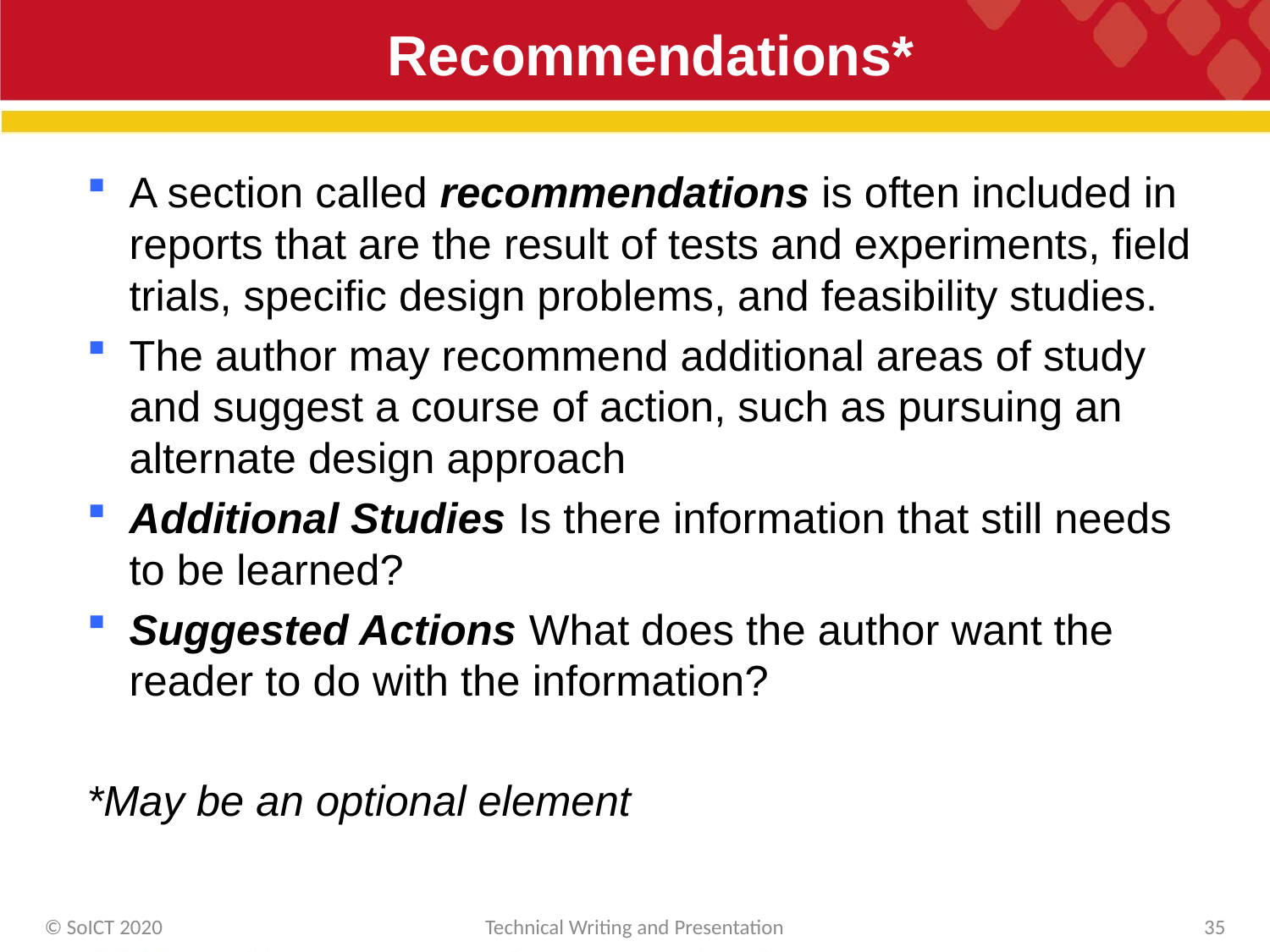

# Recommendations*
A section called recommendations is often included in reports that are the result of tests and experiments, field trials, specific design problems, and feasibility studies.
The author may recommend additional areas of study and suggest a course of action, such as pursuing an alternate design approach
Additional Studies Is there information that still needs to be learned?
Suggested Actions What does the author want the reader to do with the information?

*May be an optional element
© SoICT 2020
Technical Writing and Presentation
35